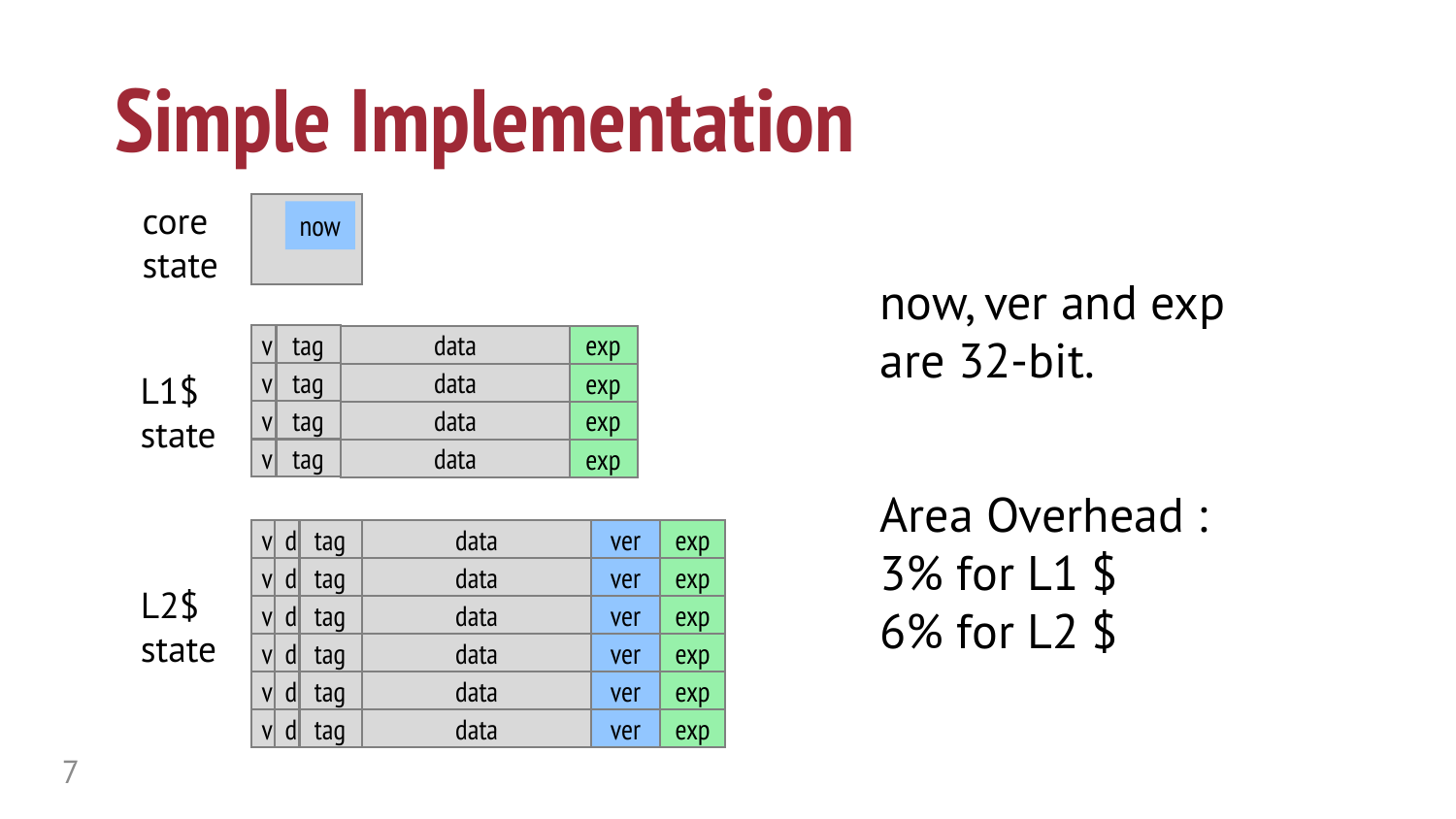

# Simple Implementation
core
state

now
now, ver and exp are 32-bit.
v
tag
v
tag
v
tag
v
tag
data
data
data
data
L1$
state
exp
exp
exp
exp
Area Overhead :
3% for L1 $
6% for L2 $
v
d
v
d
v
d
v
d
v
d
v
d
data
data
data
data
data
data
tag
tag
tag
tag
tag
tag
L2$
state
ver
ver
ver
ver
ver
ver
exp
exp
exp
exp
exp
exp